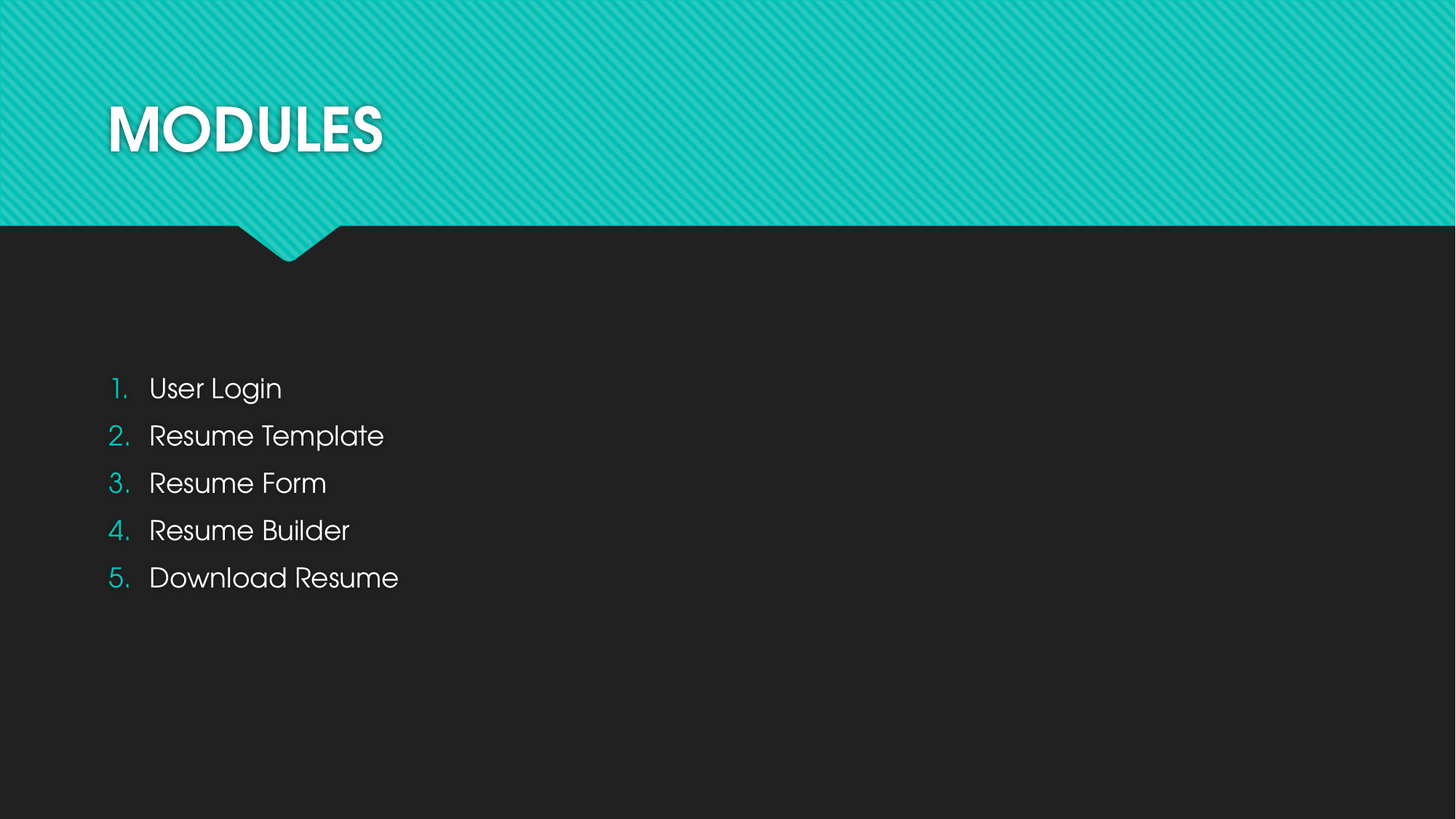

# MODULES
User Login
Resume Template
Resume Form
Resume Builder
Download Resume